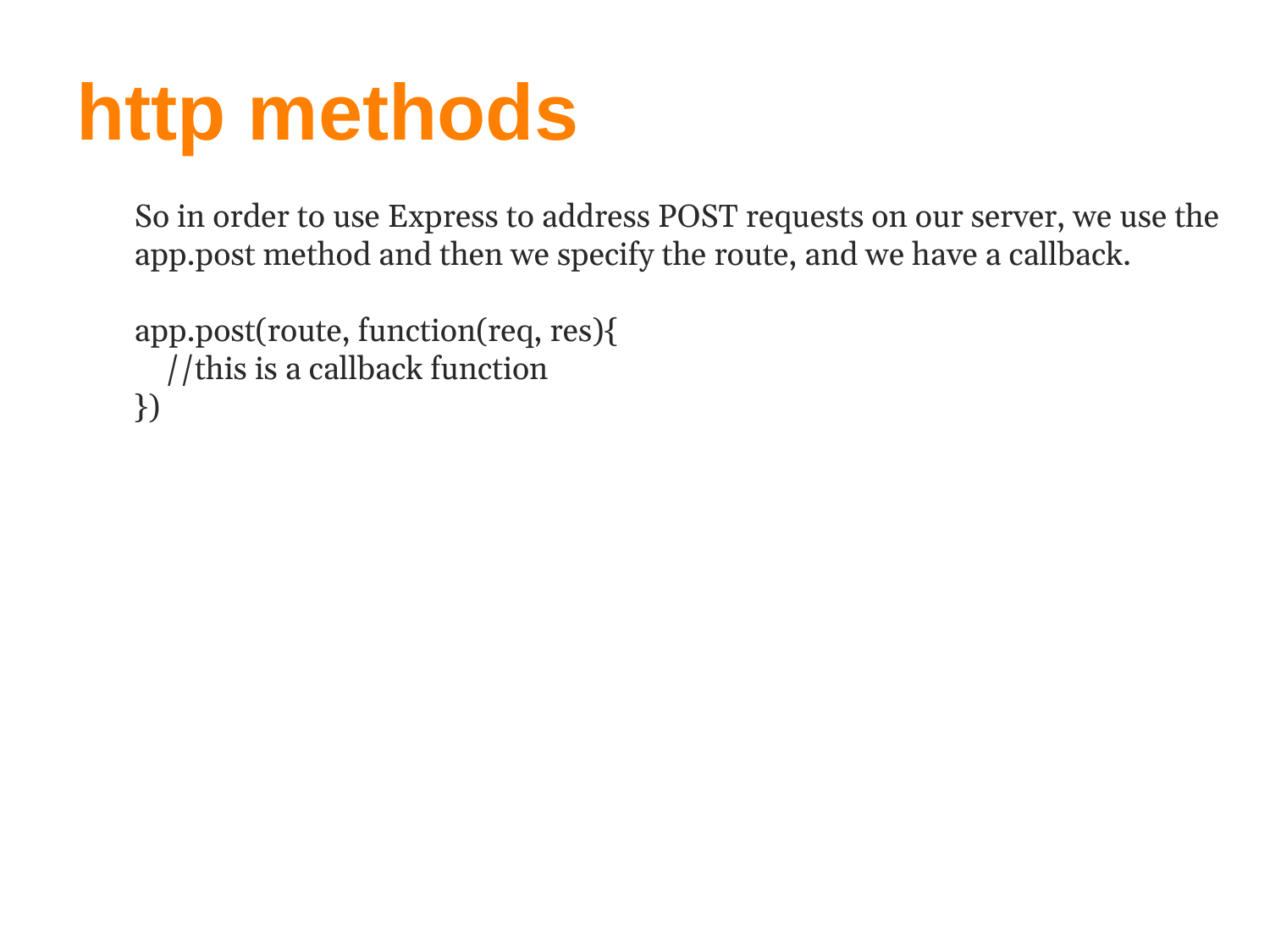

# http methods
So in order to use Express to address POST requests on our server, we use the app.post method and then we specify the route, and we have a callback.

app.post(route, function(req, res){
    //this is a callback function
})